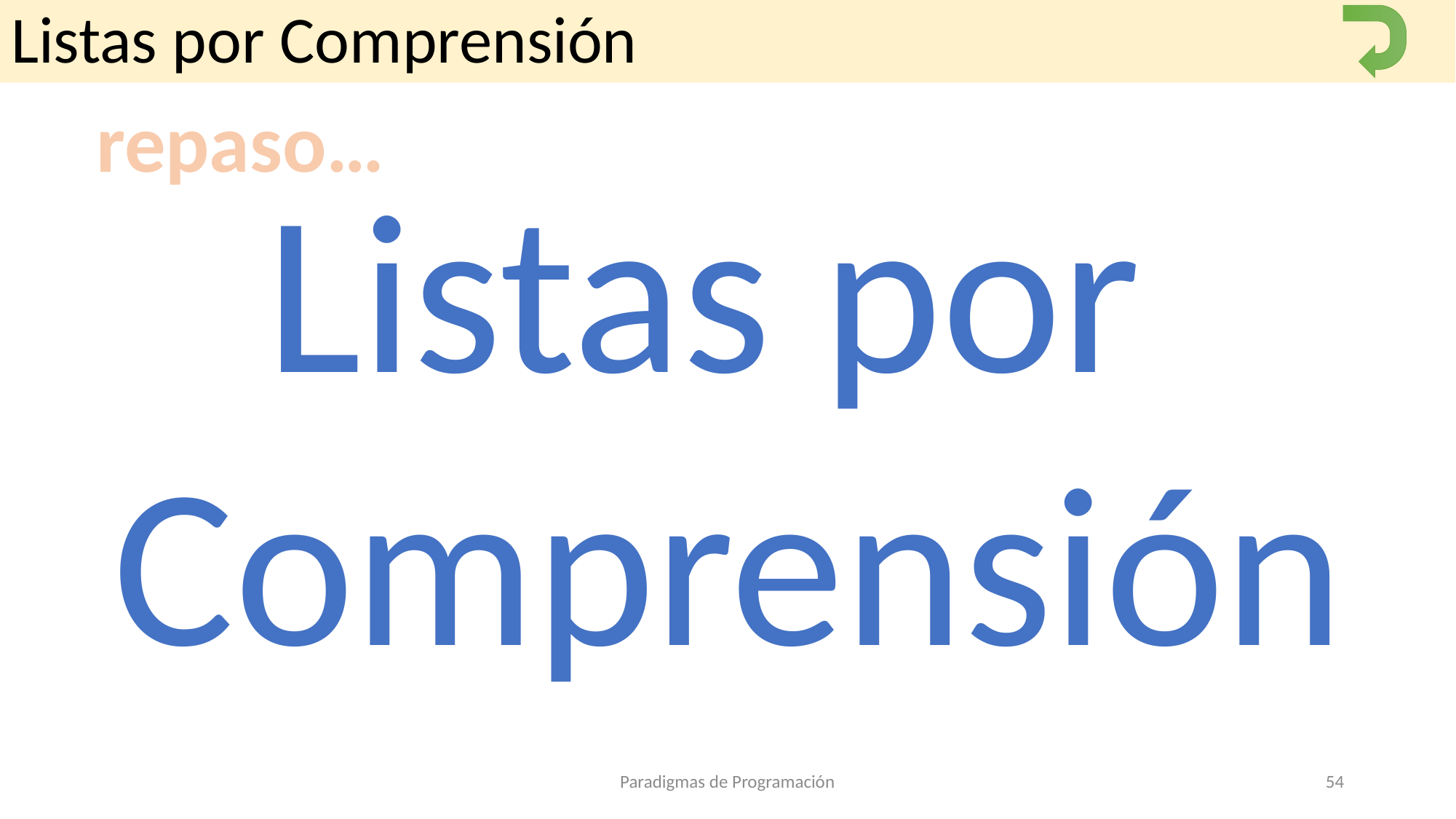

# Listas por Comprensión

repaso…
Listas por
Comprensión
Paradigmas de Programación
54